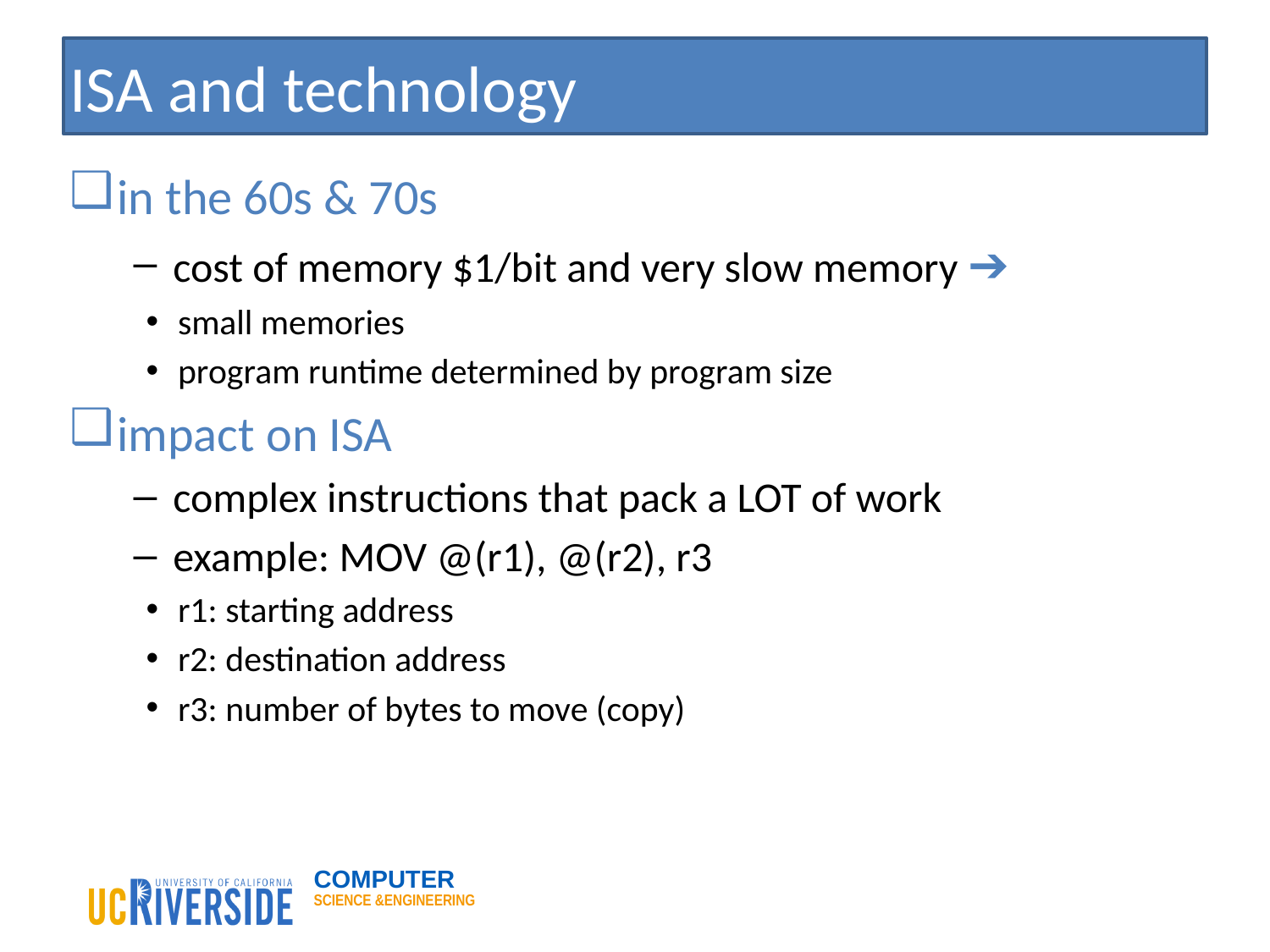

# ISA and technology
in the 60s & 70s
cost of memory $1/bit and very slow memory ➔
small memories
program runtime determined by program size
impact on ISA
complex instructions that pack a LOT of work
example: MOV @(r1), @(r2), r3
r1: starting address
r2: destination address
r3: number of bytes to move (copy)